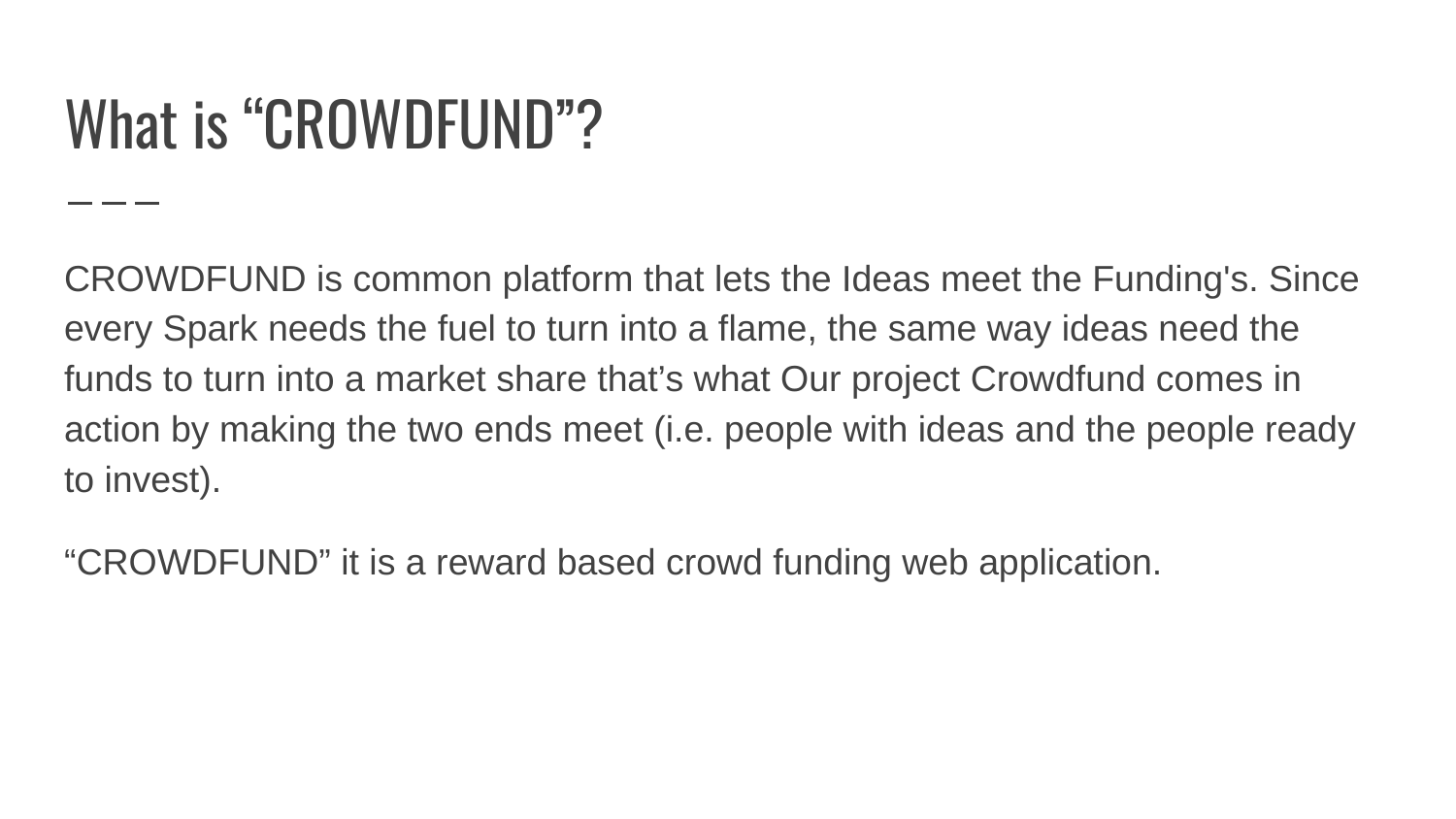

# What is “CROWDFUND”?
CROWDFUND is common platform that lets the Ideas meet the Funding's. Since every Spark needs the fuel to turn into a flame, the same way ideas need the funds to turn into a market share that’s what Our project Crowdfund comes in action by making the two ends meet (i.e. people with ideas and the people ready to invest).
“CROWDFUND” it is a reward based crowd funding web application.